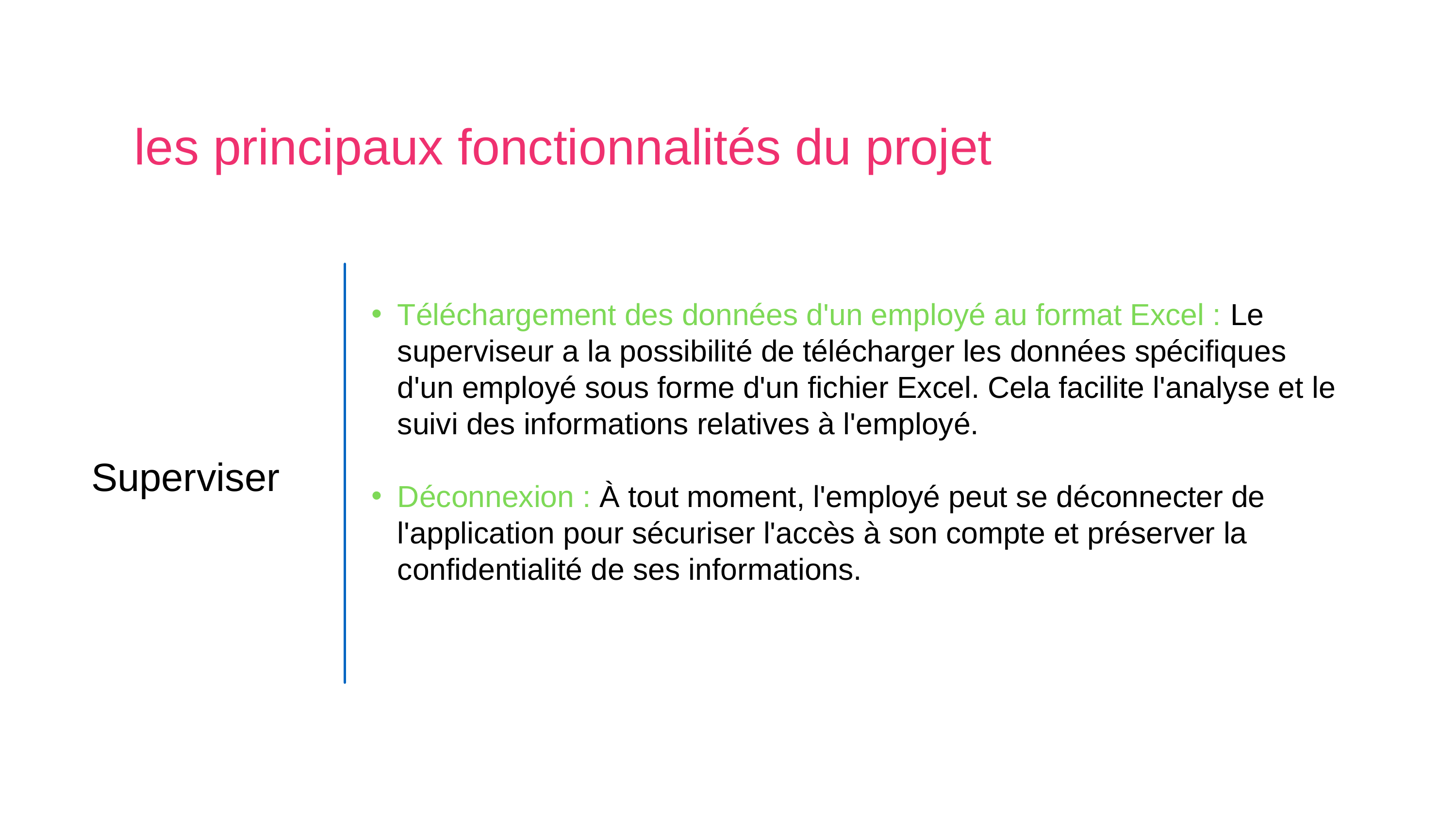

les principaux fonctionnalités du projet

Téléchargement des données d'un employé au format Excel : Le superviseur a la possibilité de télécharger les données spécifiques d'un employé sous forme d'un fichier Excel. Cela facilite l'analyse et le suivi des informations relatives à l'employé.

Déconnexion : À tout moment, l'employé peut se déconnecter de l'application pour sécuriser l'accès à son compte et préserver la confidentialité de ses informations.

Superviser